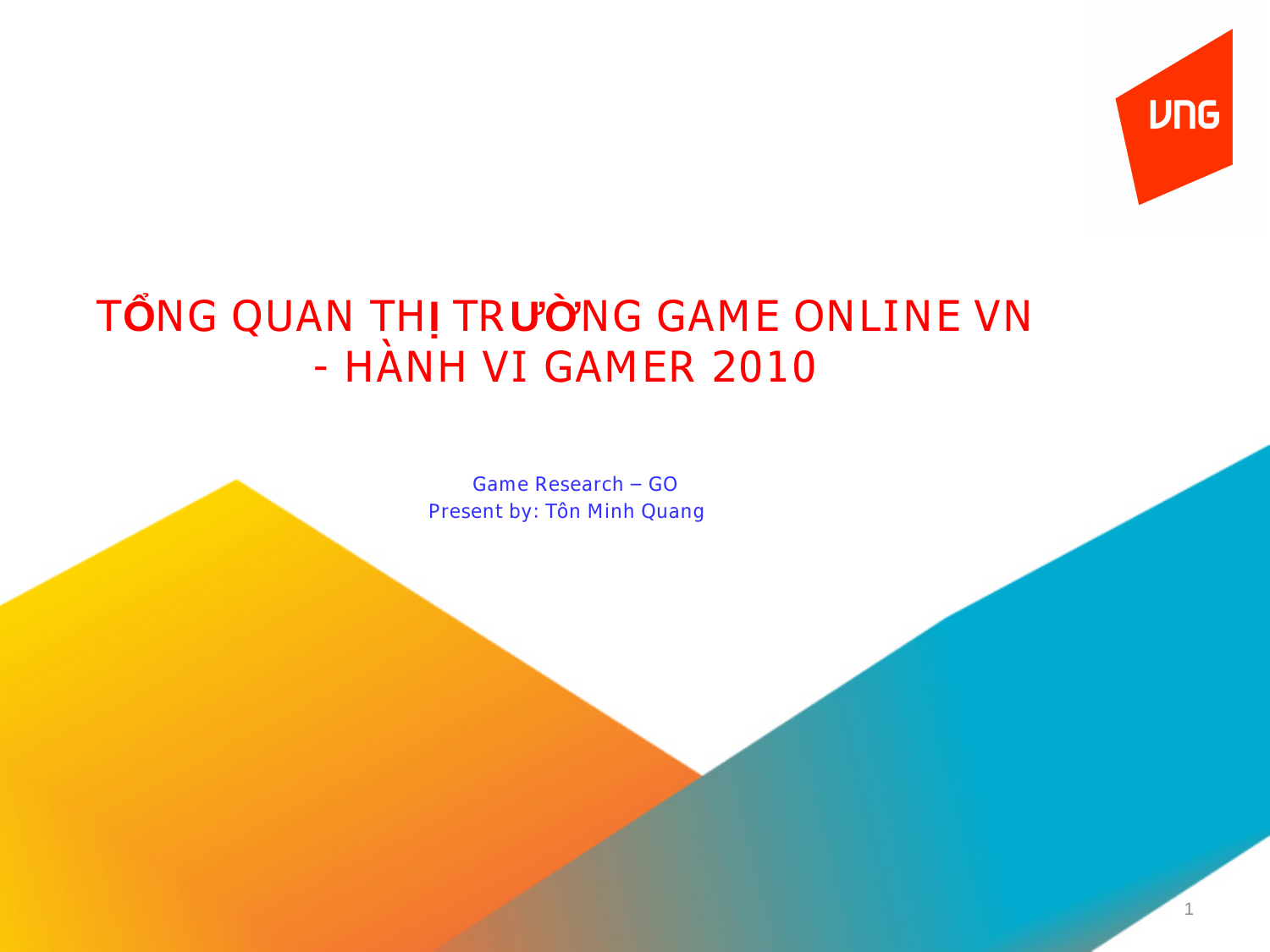

# TỔNG QUAN THỊ TRƯỜNG GAME ONLINE VN - HÀNH VI GAMER 2010
   Game Research – GO
Present by: Tôn Minh Quang

1